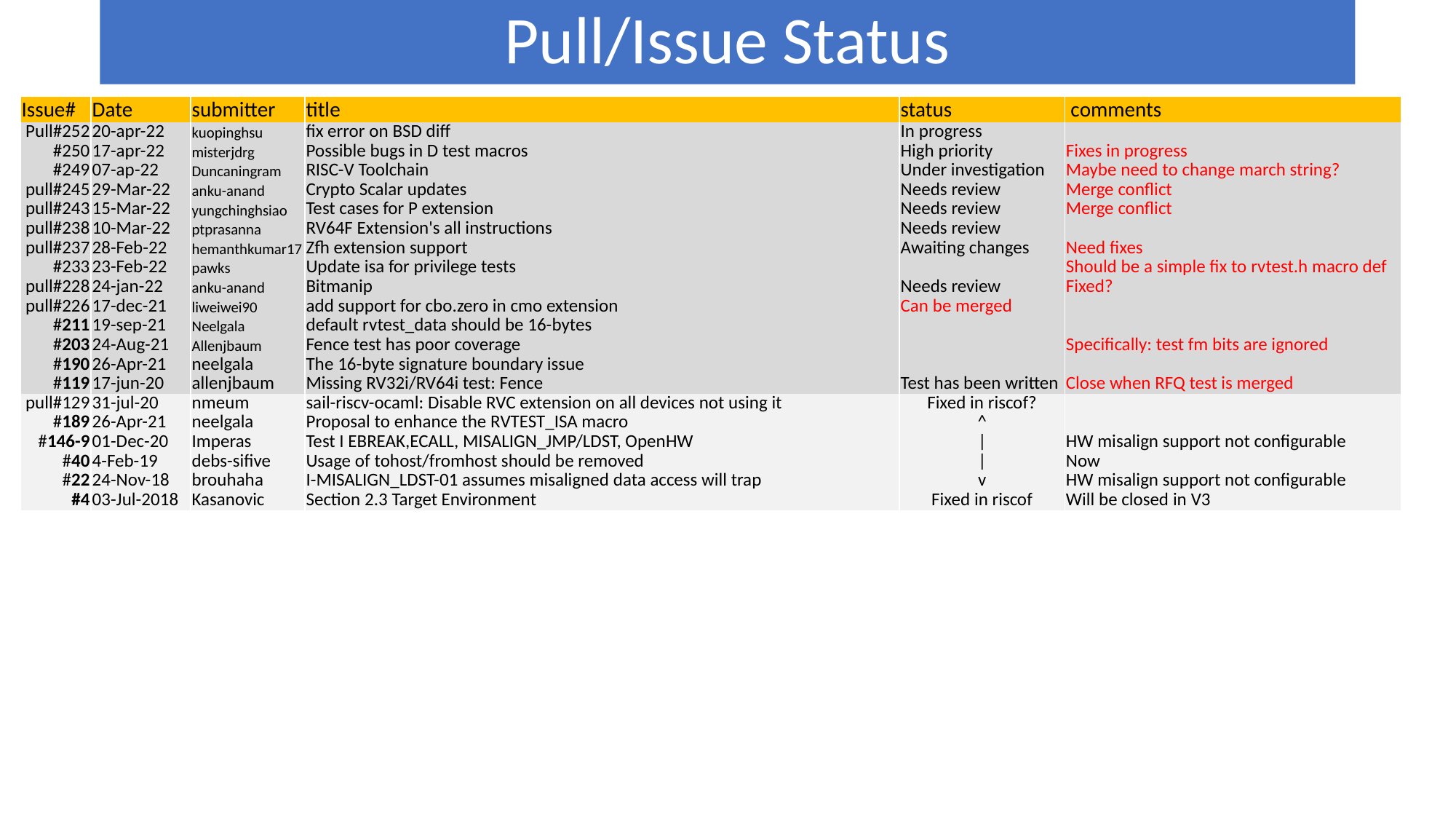

# Pull/Issue Status
| Issue# | Date | submitter | title | status | comments |
| --- | --- | --- | --- | --- | --- |
| Pull#252 | 20-apr-22 | kuopinghsu | fix error on BSD diff | In progress |  |
| #250 | 17-apr-22 | misterjdrg | Possible bugs in D test macros | High priority | Fixes in progress |
| #249 | 07-ap-22 | Duncaningram | RISC-V Toolchain | Under investigation | Maybe need to change march string? |
| pull#245 | 29-Mar-22 | anku-anand | Crypto Scalar updates | Needs review | Merge conflict |
| pull#243 | 15-Mar-22 | yungchinghsiao | Test cases for P extension | Needs review | Merge conflict |
| pull#238 | 10-Mar-22 | ptprasanna | RV64F Extension's all instructions | Needs review |  |
| pull#237 | 28-Feb-22 | hemanthkumar17 | Zfh extension support | Awaiting changes | Need fixes |
| #233 | 23-Feb-22 | pawks | Update isa for privilege tests |  | Should be a simple fix to rvtest.h macro def |
| pull#228 | 24-jan-22 | anku-anand | Bitmanip | Needs review | Fixed? |
| pull#226 | 17-dec-21 | liweiwei90 | add support for cbo.zero in cmo extension | Can be merged |  |
| #211 | 19-sep-21 | Neelgala | default rvtest\_data should be 16-bytes |  |  |
| #203 | 24-Aug-21 | Allenjbaum | Fence test has poor coverage |  | Specifically: test fm bits are ignored |
| #190 | 26-Apr-21 | neelgala | The 16-byte signature boundary issue |  |  |
| #119 | 17-jun-20 | allenjbaum | Missing RV32i/RV64i test: Fence | Test has been written | Close when RFQ test is merged |
| pull#129 | 31-jul-20 | nmeum | sail-riscv-ocaml: Disable RVC extension on all devices not using it | Fixed in riscof? |  |
| #189 | 26-Apr-21 | neelgala | Proposal to enhance the RVTEST\_ISA macro | ^ |  |
| #146-9 | 01-Dec-20 | Imperas | Test I EBREAK,ECALL, MISALIGN\_JMP/LDST, OpenHW | | | HW misalign support not configurable |
| #40 | 4-Feb-19 | debs-sifive | Usage of tohost/fromhost should be removed | | | Now |
| #22 | 24-Nov-18 | brouhaha | I-MISALIGN\_LDST-01 assumes misaligned data access will trap | v | HW misalign support not configurable |
| #4 | 03-Jul-2018 | Kasanovic | Section 2.3 Target Environment | Fixed in riscof | Will be closed in V3 |